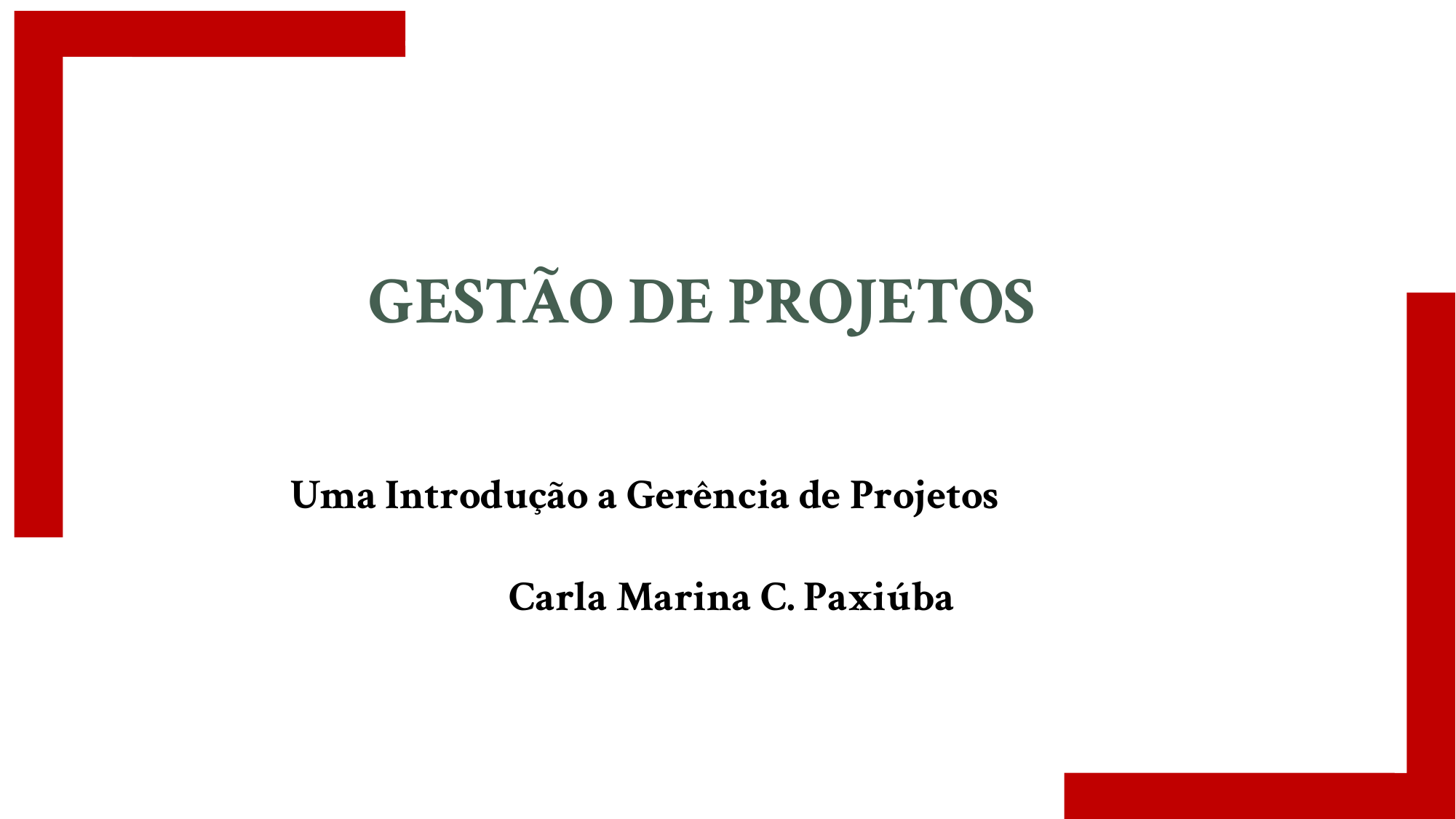

# GESTÃO DE PROJETOS

Uma Introdução a Gerência de Projetos

 Carla Marina C. Paxiúba